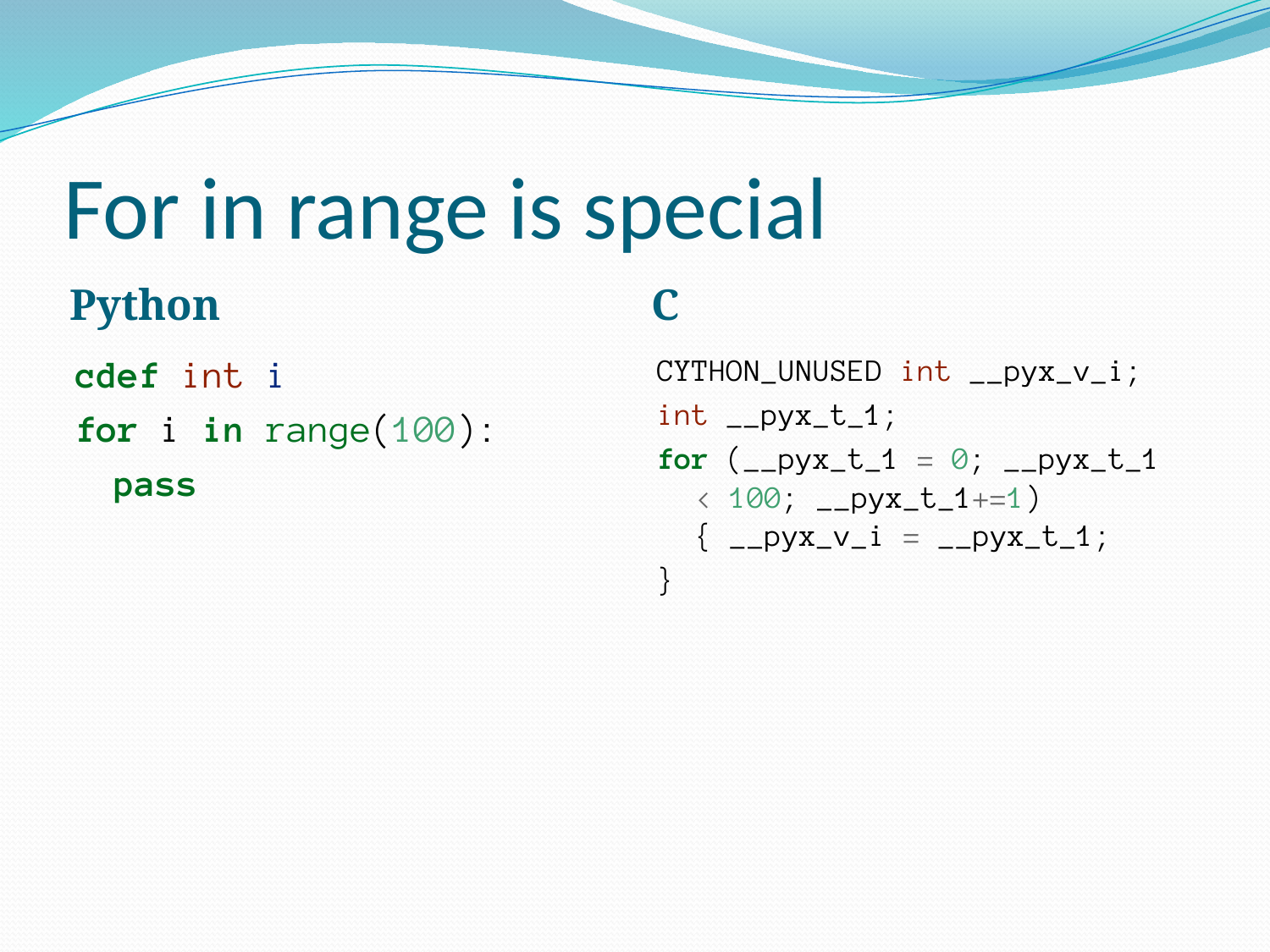

# For in range is special
Python
C
cdef int i
for i in range(100):
	pass
CYTHON_UNUSED int __pyx_v_i;
int __pyx_t_1;
for (__pyx_t_1 = 0; __pyx_t_1 < 100; __pyx_t_1+=1) { __pyx_v_i = __pyx_t_1;
}